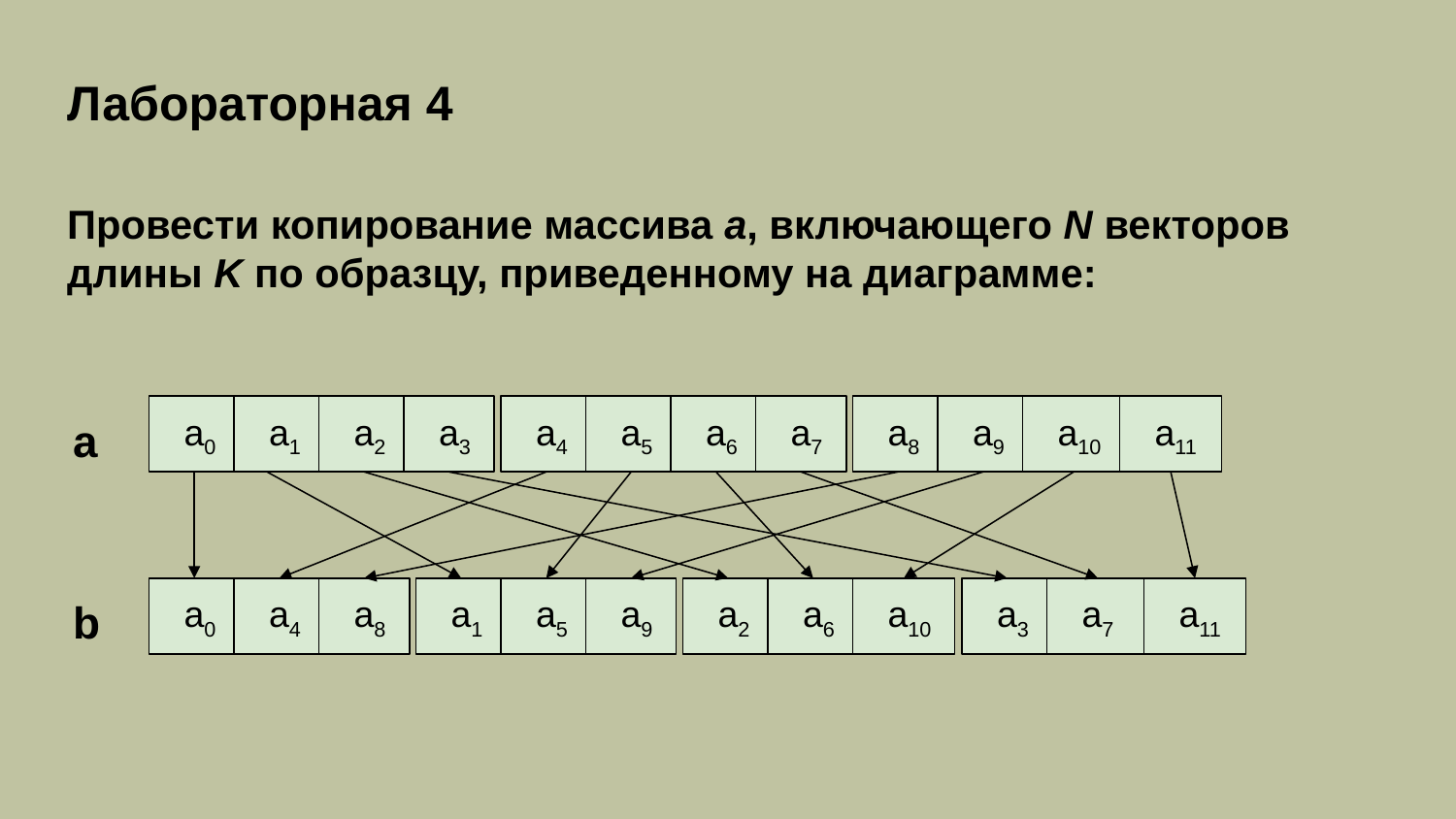

Лабораторная 4
Провести копирование массива a, включающего N векторов длины K по образцу, приведенному на диаграмме:
  a0
  a1
  a2
  a3
  a4
  a5
  a6
  a7
  a8
  a9
  a10
  a11
a
  a0
  a4
  a8
  a1
  a5
  a9
  a2
  a6
  a10
  a3
  a7
  a11
b